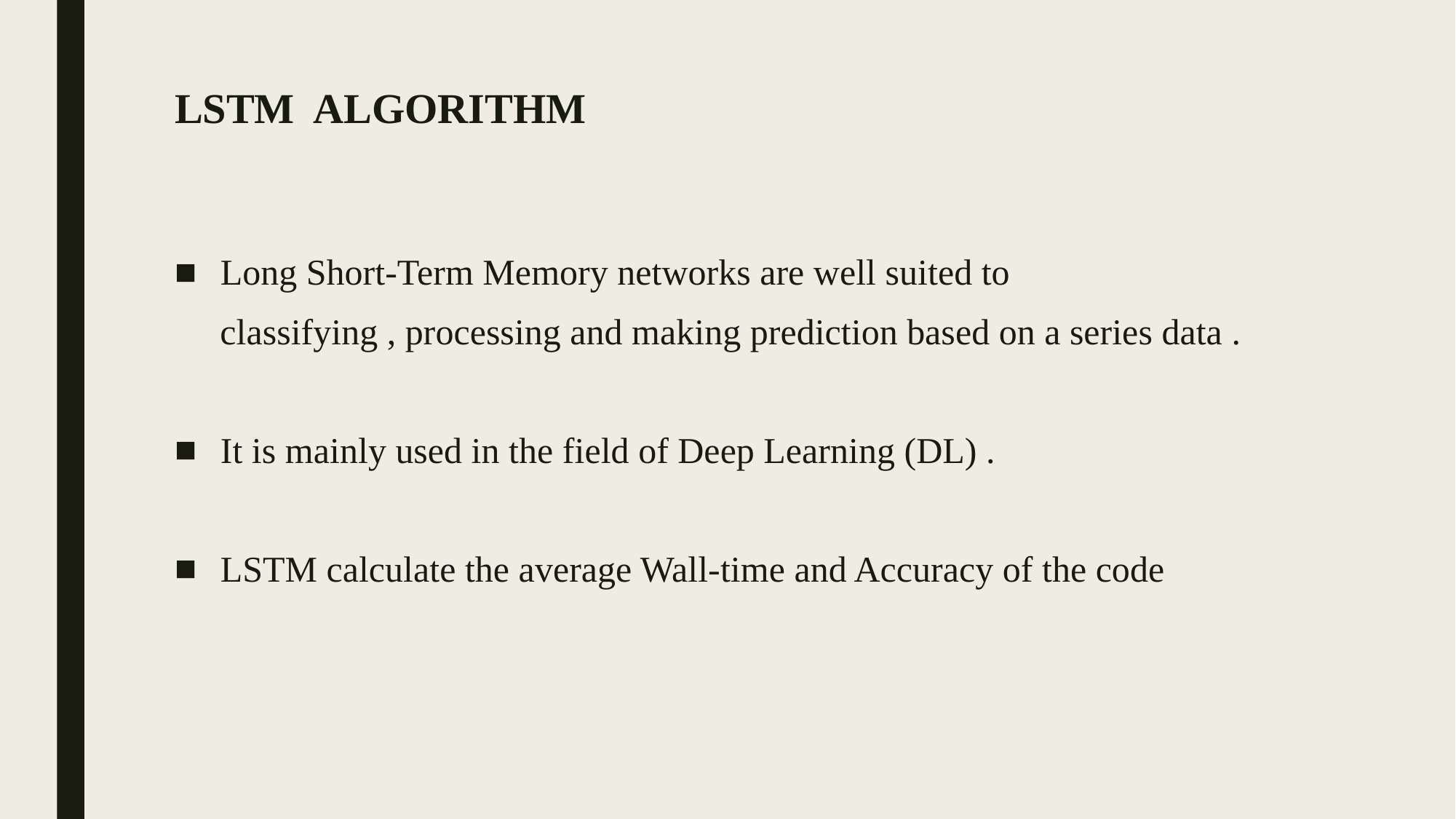

# LSTM  ALGORITHM
Long Short-Term Memory networks are well suited to
     classifying , processing and making prediction based on a series data .

It is mainly used in the field of Deep Learning (DL) .

LSTM calculate the average Wall-time and Accuracy of the code